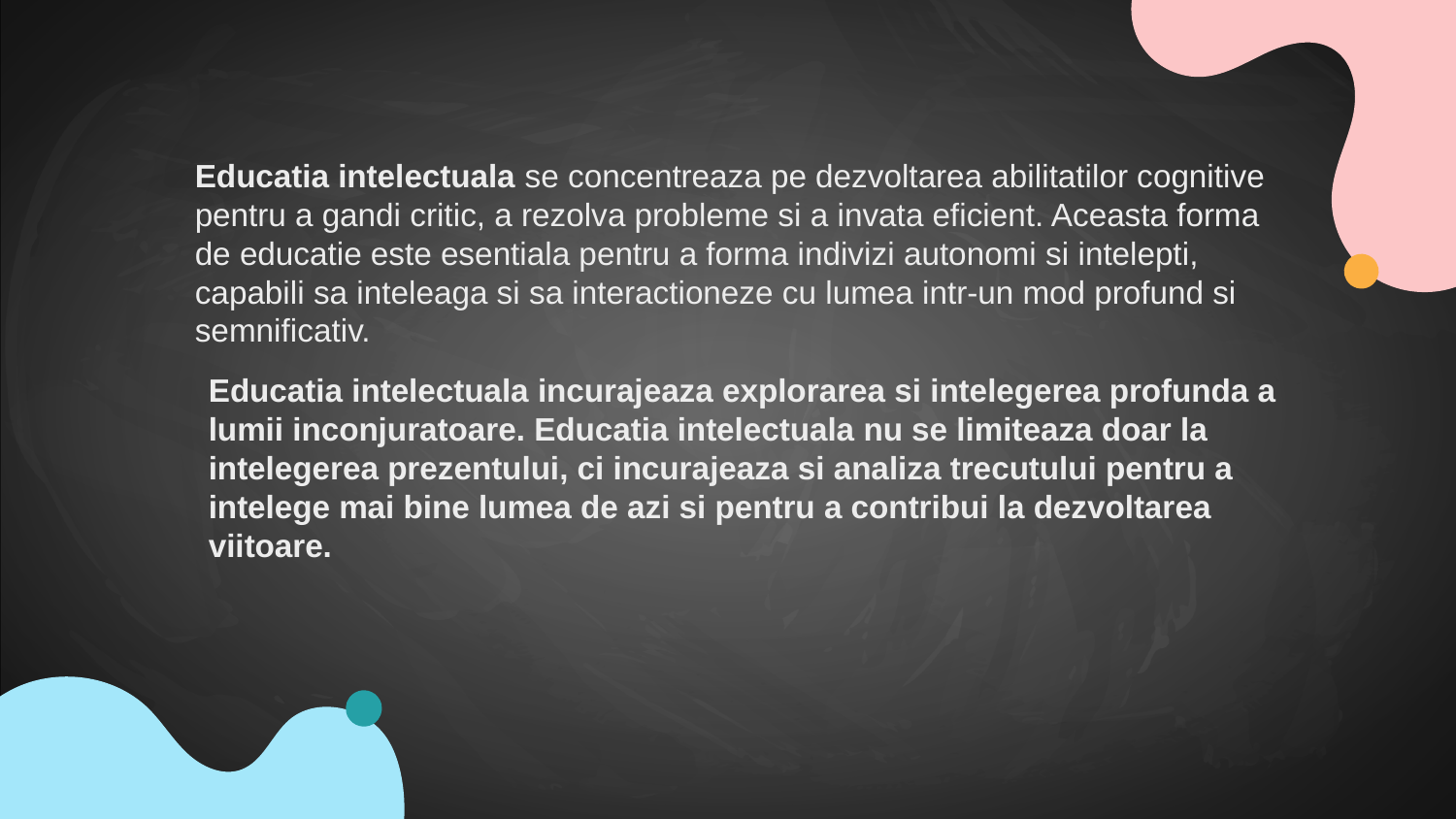

Educatia intelectuala se concentreaza pe dezvoltarea abilitatilor cognitive pentru a gandi critic, a rezolva probleme si a invata eficient. Aceasta forma de educatie este esentiala pentru a forma indivizi autonomi si intelepti, capabili sa inteleaga si sa interactioneze cu lumea intr-un mod profund si semnificativ.
Educatia intelectuala incurajeaza explorarea si intelegerea profunda a lumii inconjuratoare. Educatia intelectuala nu se limiteaza doar la intelegerea prezentului, ci incurajeaza si analiza trecutului pentru a intelege mai bine lumea de azi si pentru a contribui la dezvoltarea viitoare.